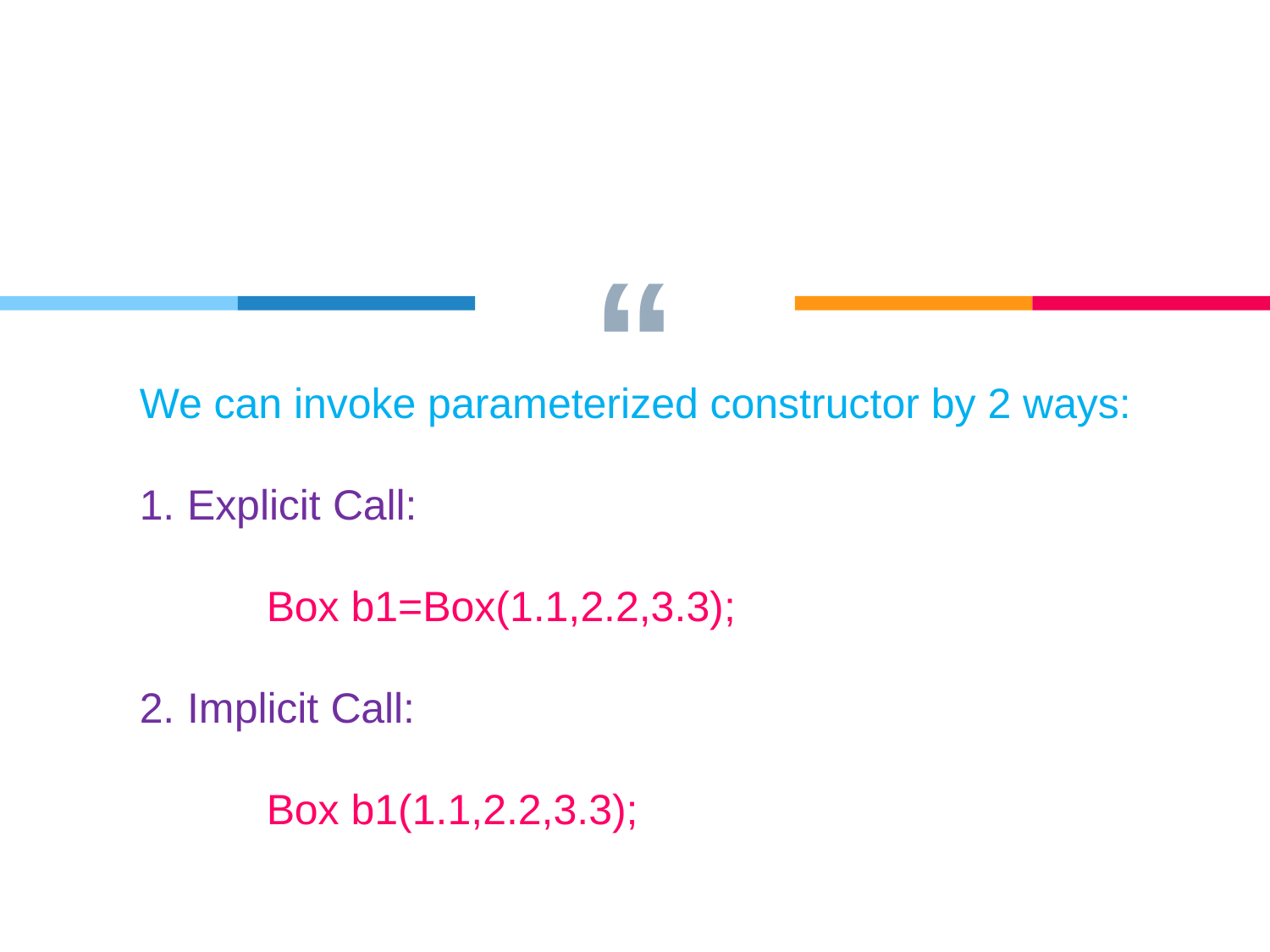

We can invoke parameterized constructor by 2 ways:

Explicit Call:

	Box b1=Box(1.1,2.2,3.3);

Implicit Call:

	Box b1(1.1,2.2,3.3);